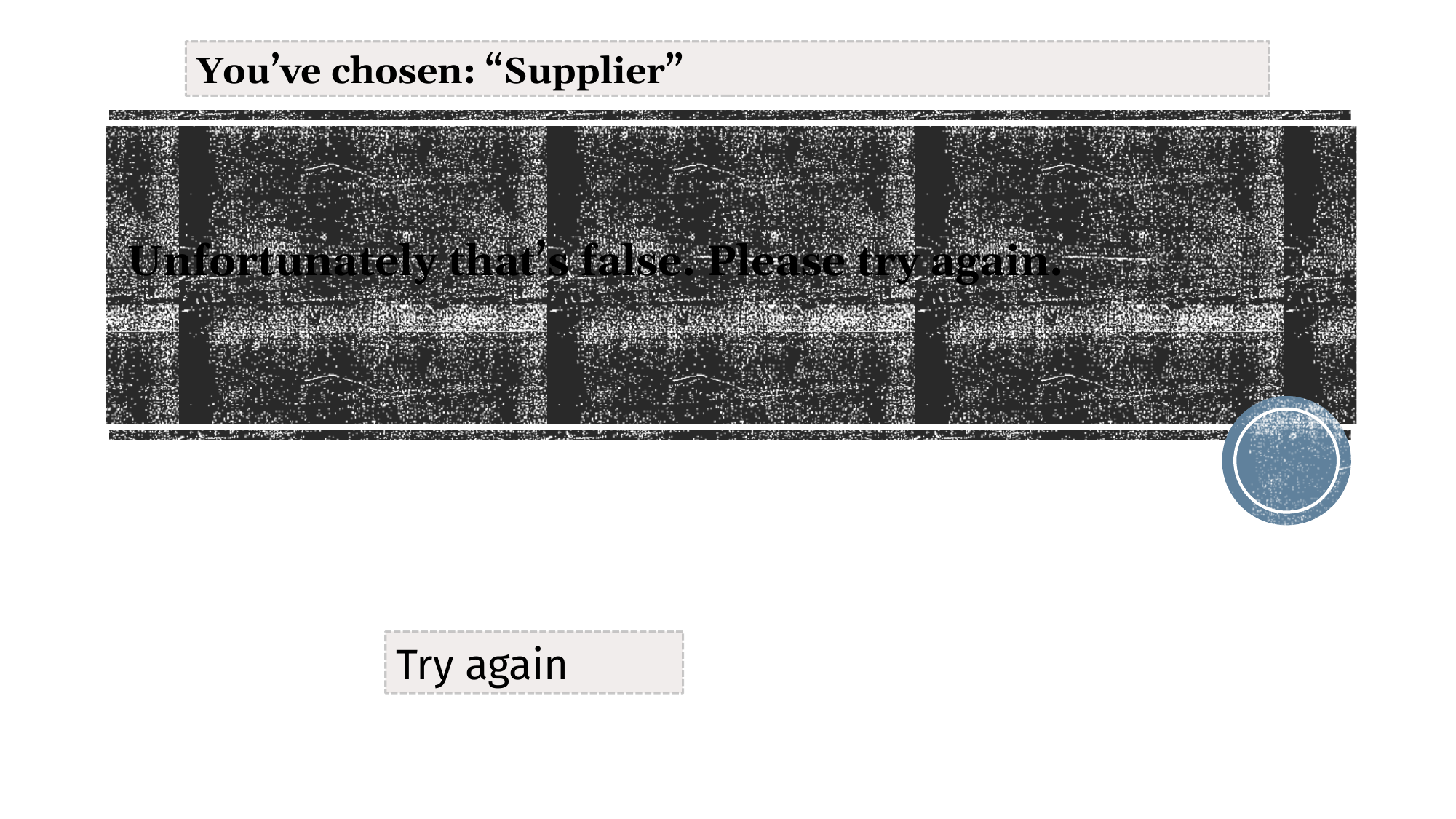

You’ve chosen: “Supplier”
Unfortunately that’s false. Please try again.
Try again